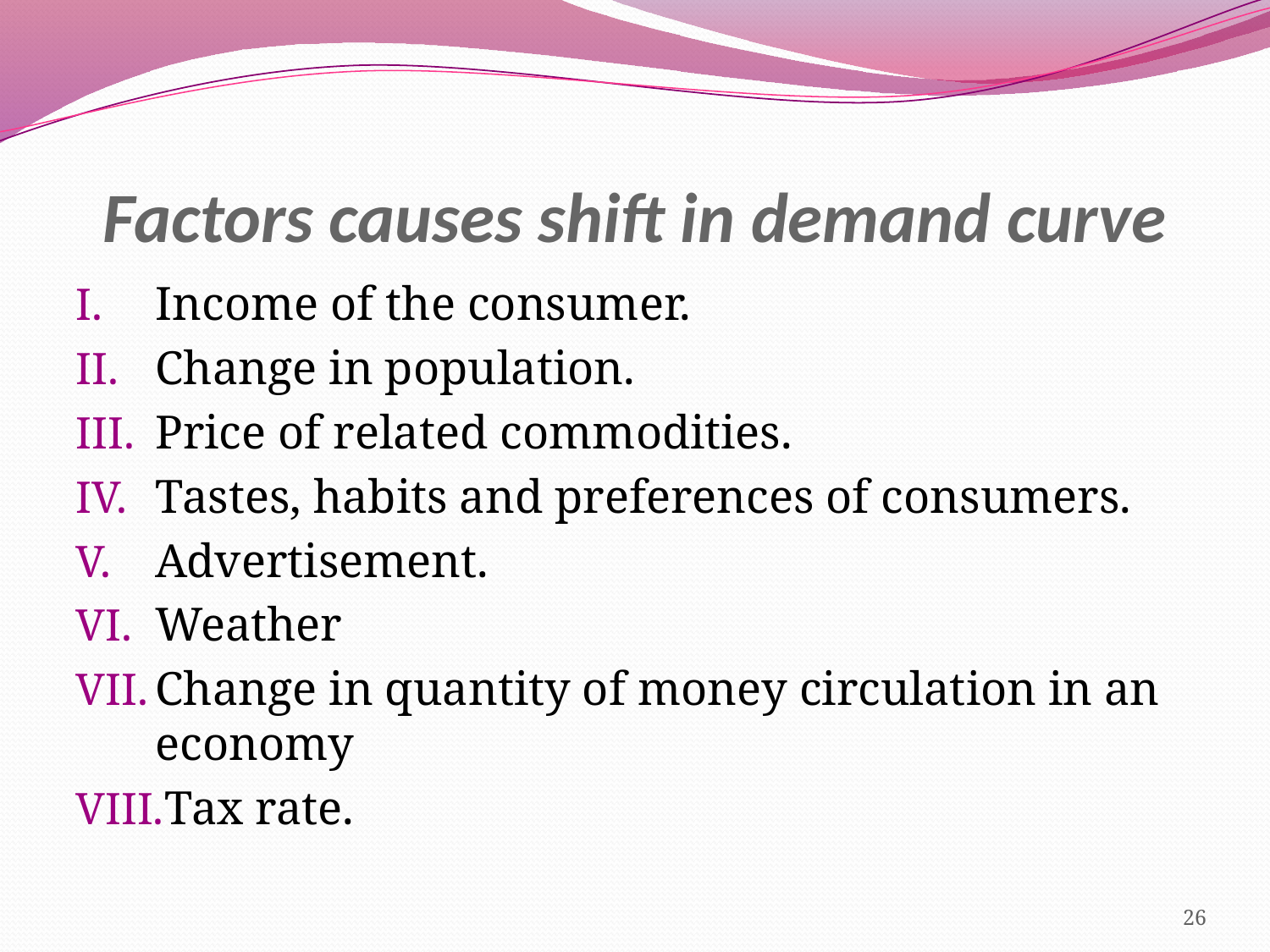

# Factors causes shift in demand curve
Income of the consumer.
Change in population.
Price of related commodities.
Tastes, habits and preferences of consumers.
Advertisement.
Weather
Change in quantity of money circulation in an economy
Tax rate.

26